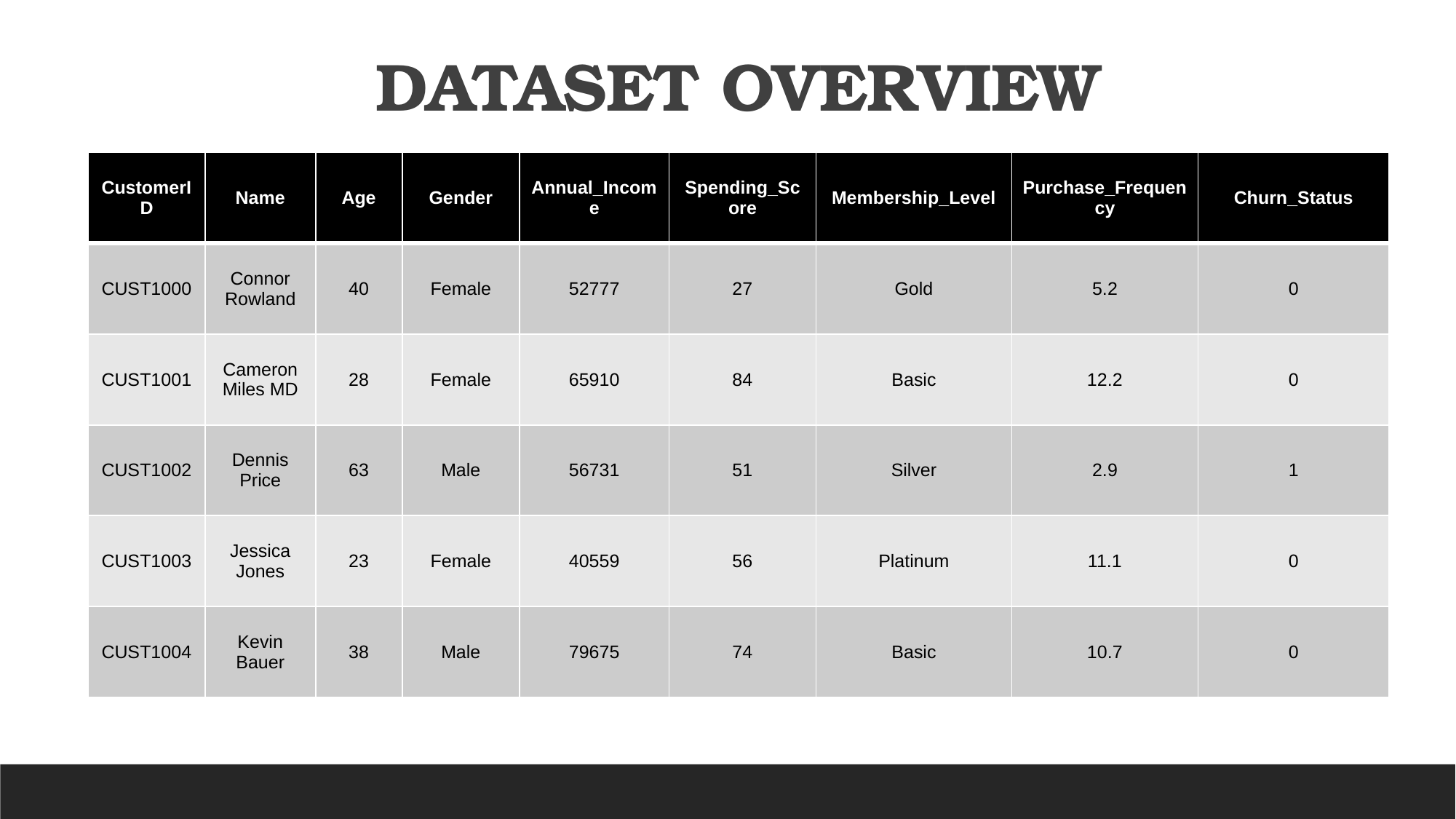

DATASET OVERVIEW
| CustomerID | Name | Age | Gender | Annual\_Income | Spending\_Score | Membership\_Level | Purchase\_Frequency | Churn\_Status |
| --- | --- | --- | --- | --- | --- | --- | --- | --- |
| CUST1000 | Connor Rowland | 40 | Female | 52777 | 27 | Gold | 5.2 | 0 |
| CUST1001 | Cameron Miles MD | 28 | Female | 65910 | 84 | Basic | 12.2 | 0 |
| CUST1002 | Dennis Price | 63 | Male | 56731 | 51 | Silver | 2.9 | 1 |
| CUST1003 | Jessica Jones | 23 | Female | 40559 | 56 | Platinum | 11.1 | 0 |
| CUST1004 | Kevin Bauer | 38 | Male | 79675 | 74 | Basic | 10.7 | 0 |